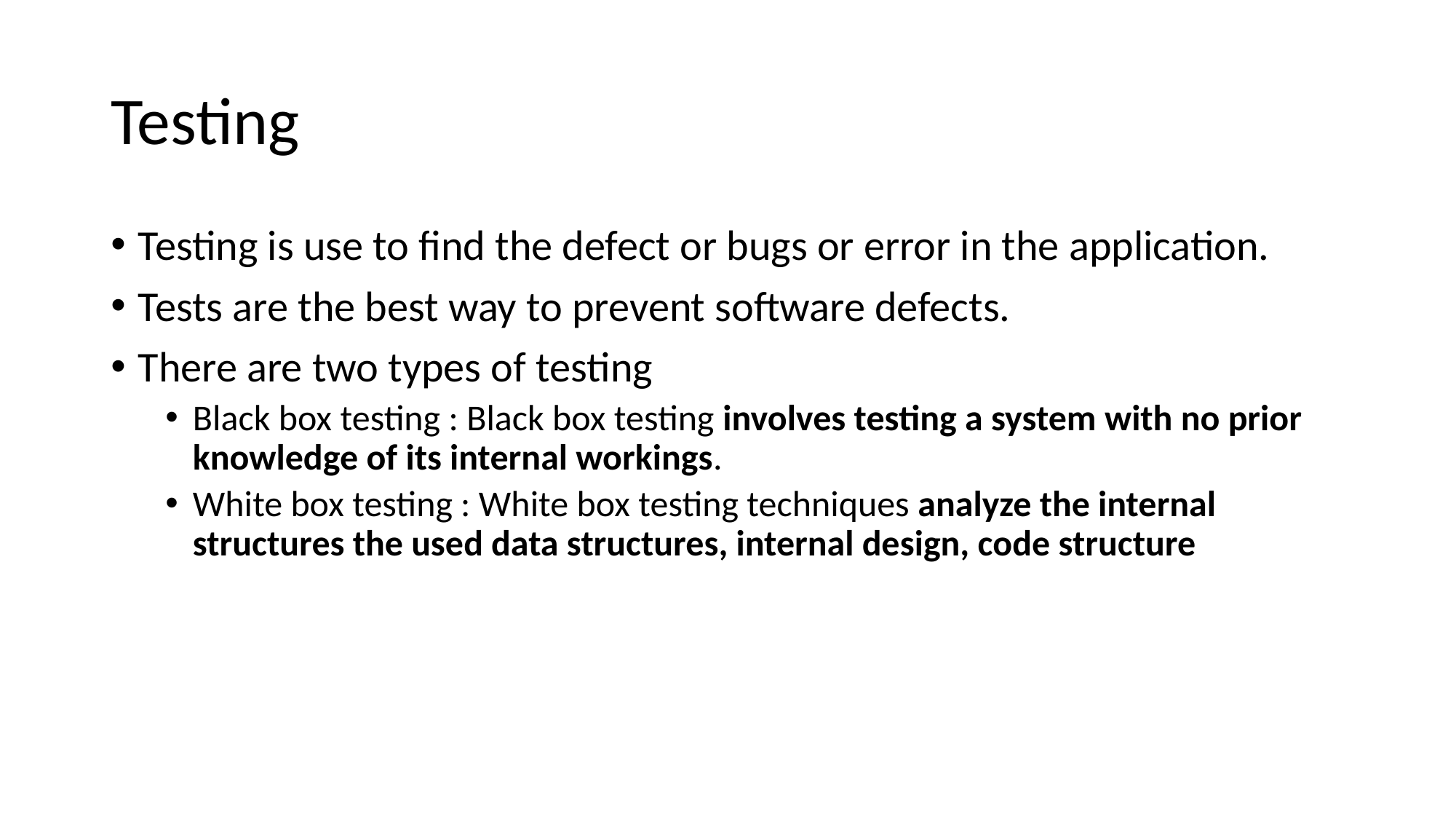

# Testing
Testing is use to find the defect or bugs or error in the application.
Tests are the best way to prevent software defects.
There are two types of testing
Black box testing : Black box testing involves testing a system with no prior knowledge of its internal workings.
White box testing : White box testing techniques analyze the internal structures the used data structures, internal design, code structure